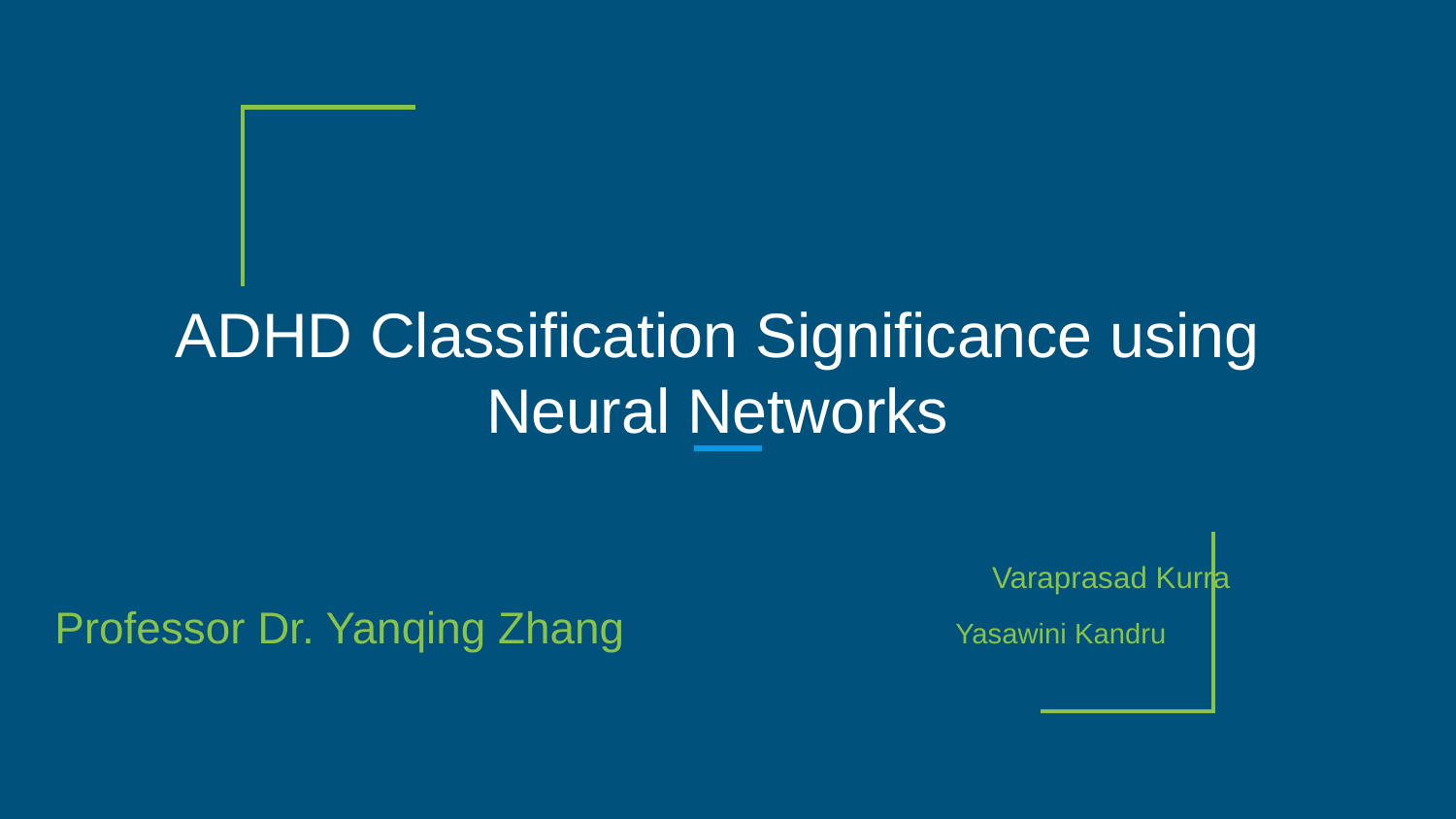

# ADHD Classification Significance using Neural Networks
                 	Varaprasad Kurra
Professor Dr. Yanqing Zhang   		  Yasawini Kandru